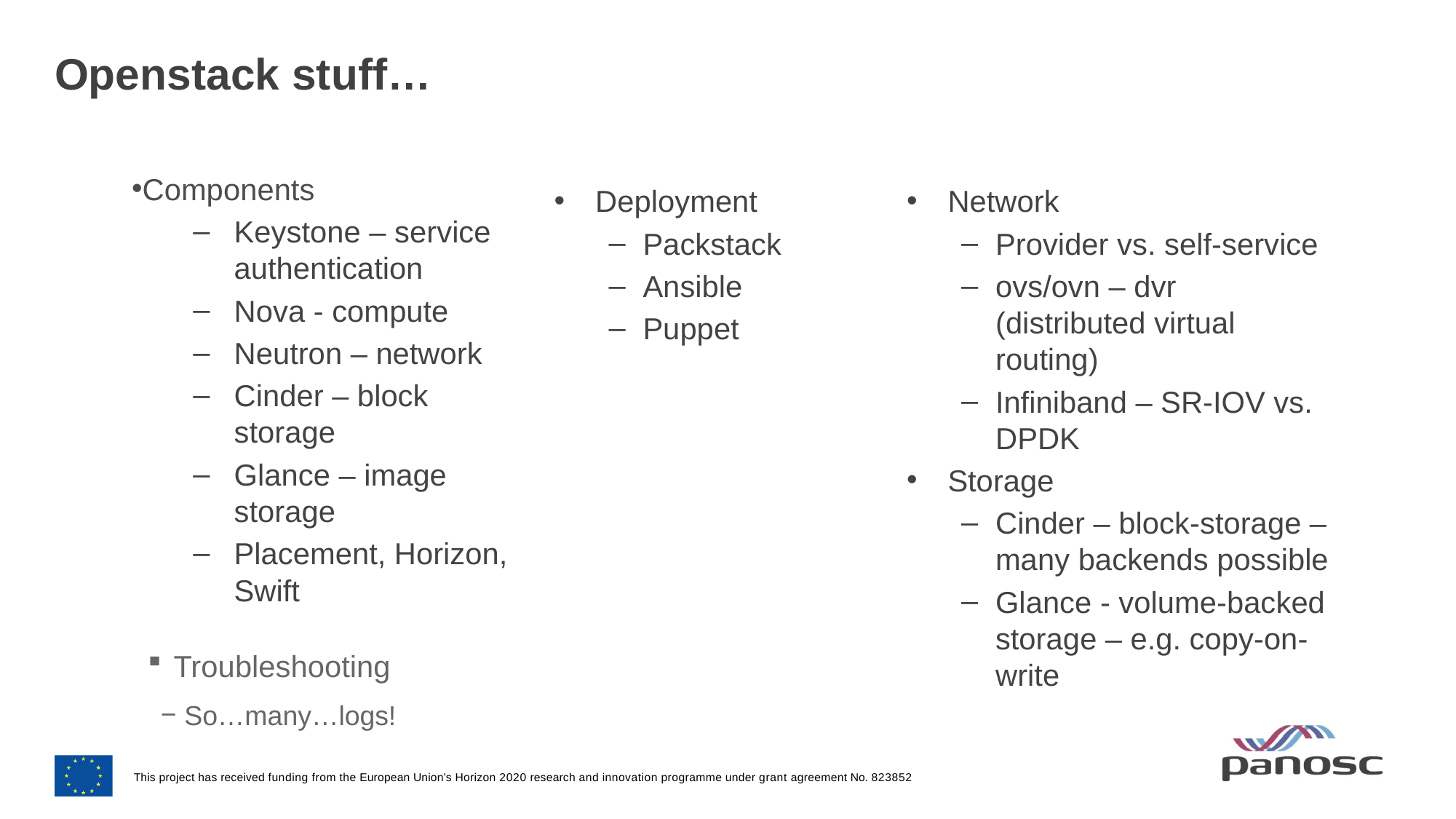

# Openstack stuff…

Components
Keystone – service authentication
Nova - compute
Neutron – network
Cinder – block storage
Glance – image storage
Placement, Horizon, Swift

Deployment
Packstack
Ansible
Puppet

Network
Provider vs. self-service
ovs/ovn – dvr (distributed virtual routing)
Infiniband – SR-IOV vs. DPDK
Storage
Cinder – block-storage – many backends possible
Glance - volume-backed storage – e.g. copy-on-write

Troubleshooting
So…many…logs!